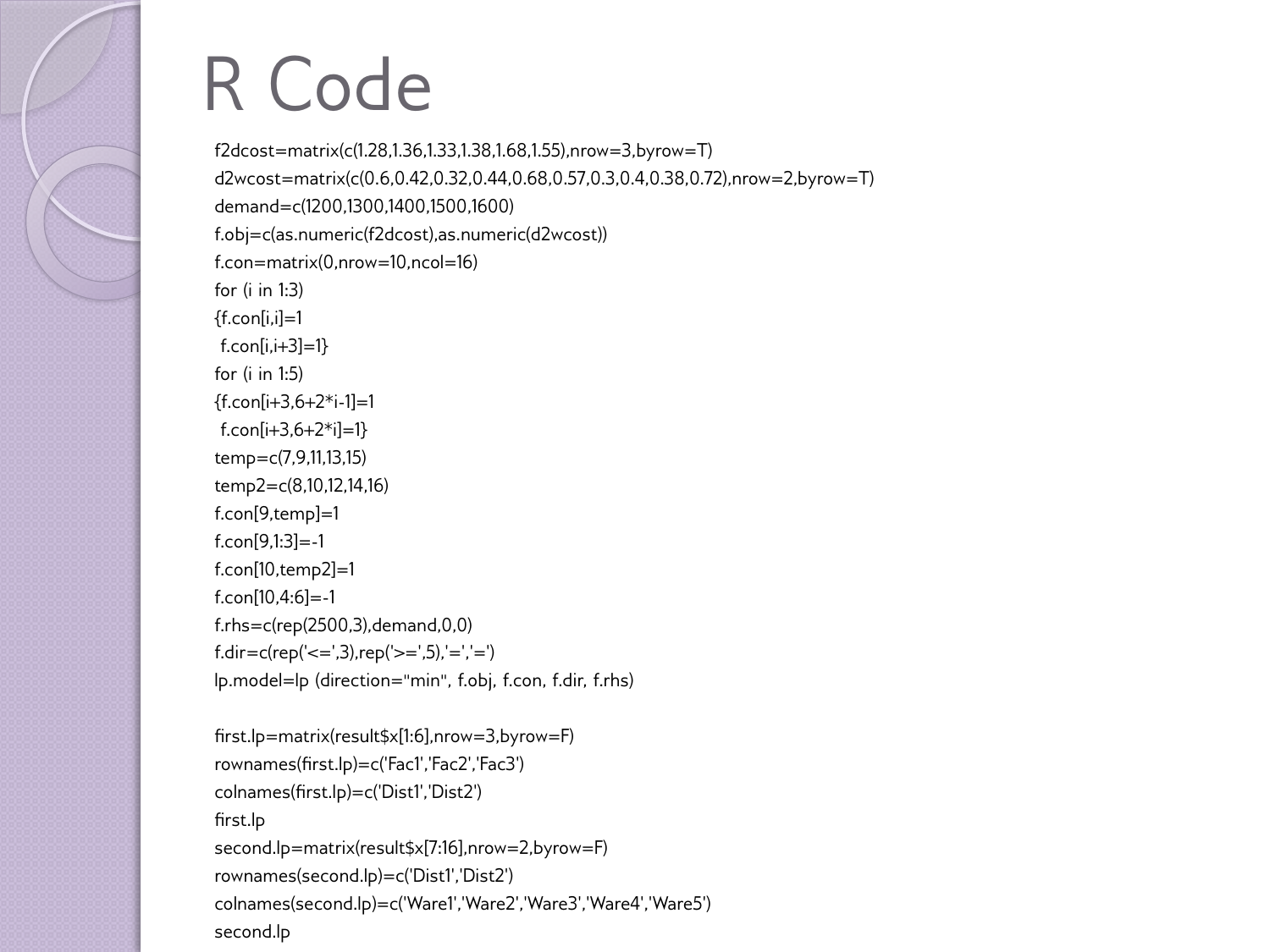

# R Code
f2dcost=matrix(c(1.28,1.36,1.33,1.38,1.68,1.55),nrow=3,byrow=T)
d2wcost=matrix(c(0.6,0.42,0.32,0.44,0.68,0.57,0.3,0.4,0.38,0.72),nrow=2,byrow=T)
demand=c(1200,1300,1400,1500,1600)
f.obj=c(as.numeric(f2dcost),as.numeric(d2wcost))
f.con=matrix(0,nrow=10,ncol=16)
for (i in 1:3)
{f.con[i,i]=1
 f.con[i,i+3]=1}
for (i in 1:5)
{f.con[i+3,6+2*i-1]=1
 f.con[i+3,6+2*i]=1}
temp=c(7,9,11,13,15)
temp2=c(8,10,12,14,16)
f.con[9,temp]=1
f.con[9,1:3]=-1
f.con[10,temp2]=1
f.con[10,4:6]=-1
f.rhs=c(rep(2500,3),demand,0,0)
f.dir=c(rep('<=',3),rep('>=',5),'=','=')
lp.model=lp (direction="min", f.obj, f.con, f.dir, f.rhs)

first.lp=matrix(result$x[1:6],nrow=3,byrow=F)
rownames(first.lp)=c('Fac1','Fac2','Fac3')
colnames(first.lp)=c('Dist1','Dist2')
first.lp
second.lp=matrix(result$x[7:16],nrow=2,byrow=F)
rownames(second.lp)=c('Dist1','Dist2')
colnames(second.lp)=c('Ware1','Ware2','Ware3','Ware4','Ware5')
second.lp